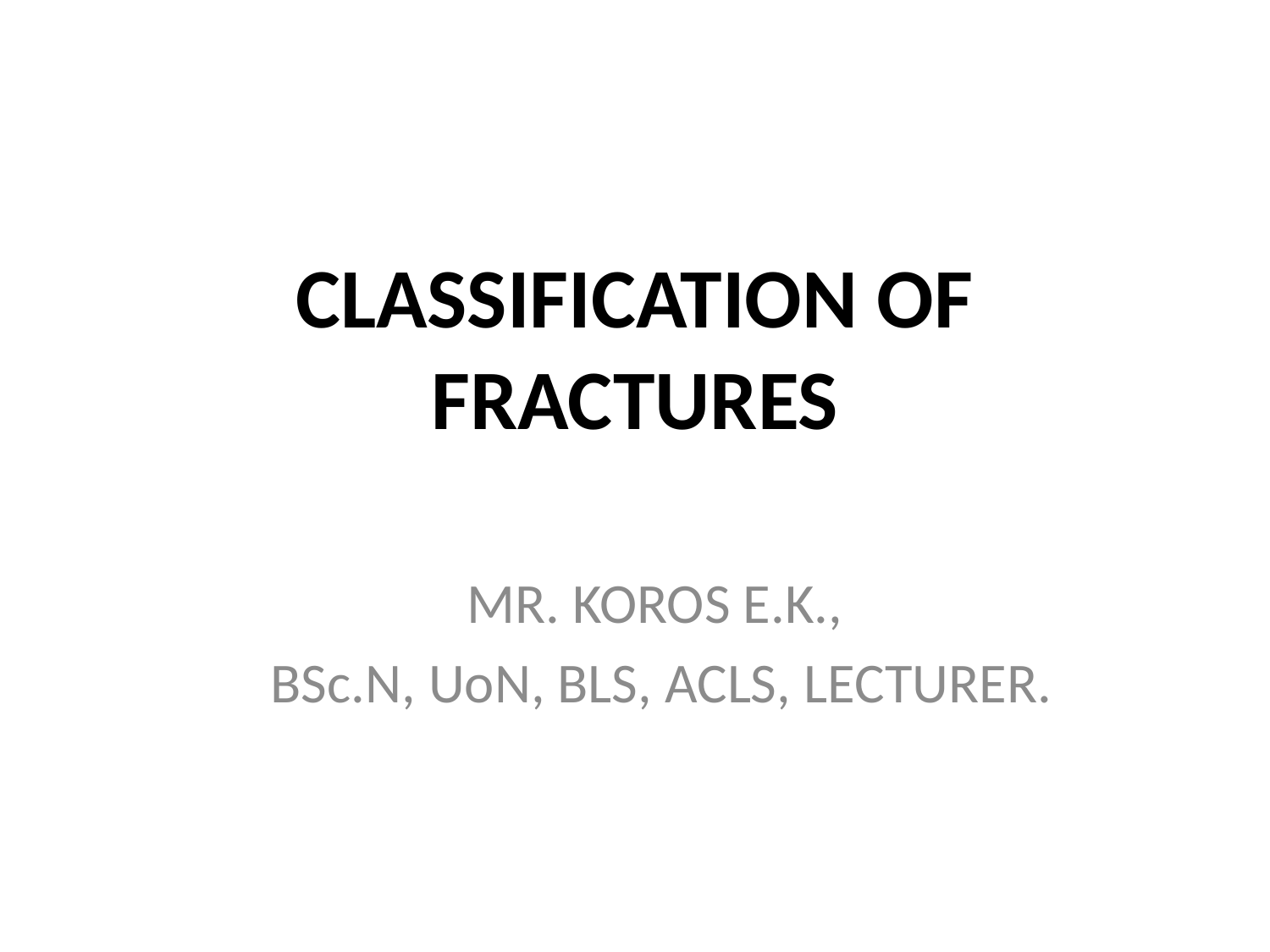

# CLASSIFICATION OF FRACTURES
MR. KOROS E.K.,
BSc.N, UoN, BLS, ACLS, LECTURER.